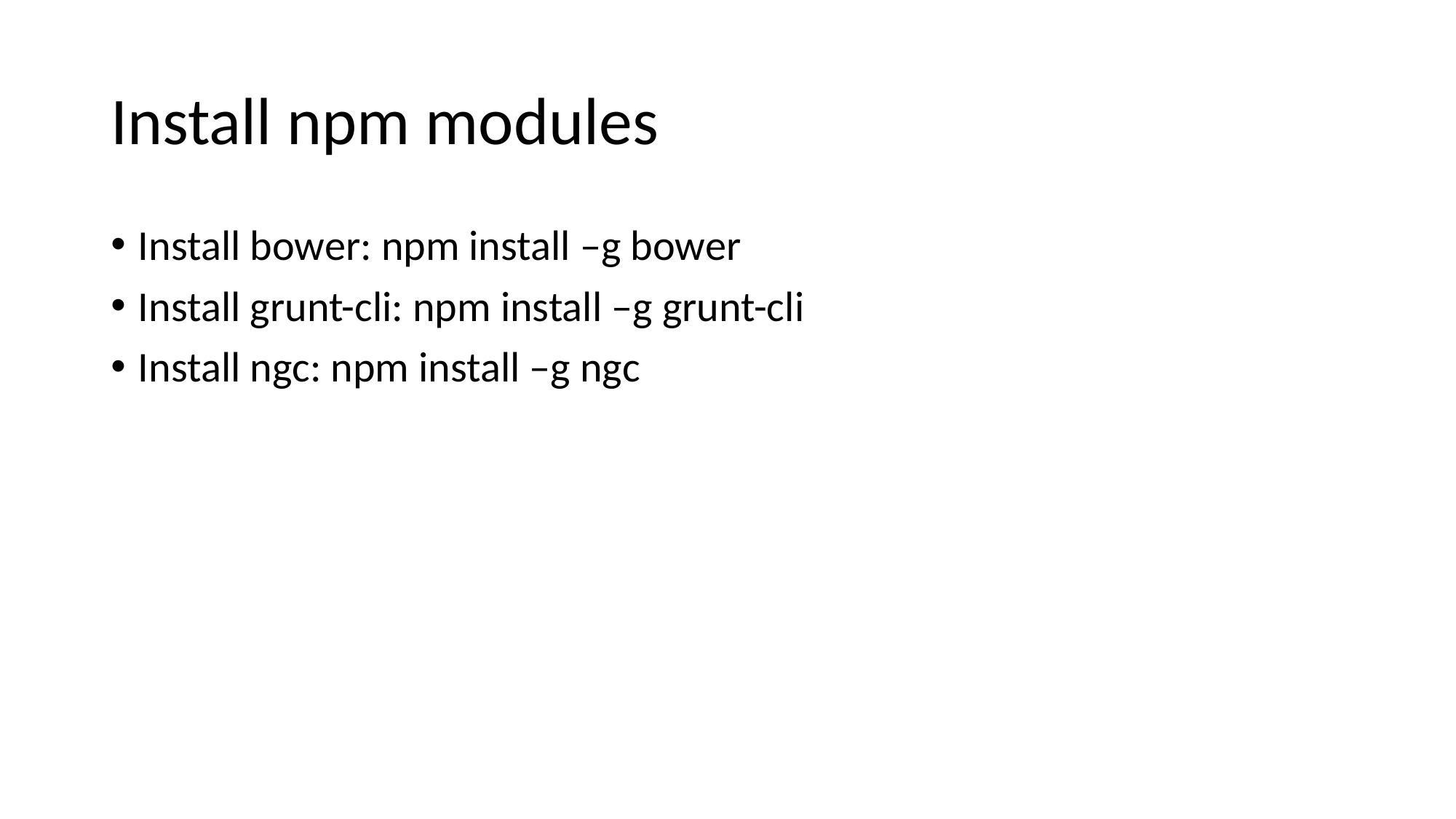

# Install npm modules
Install bower: npm install –g bower
Install grunt-cli: npm install –g grunt-cli
Install ngc: npm install –g ngc